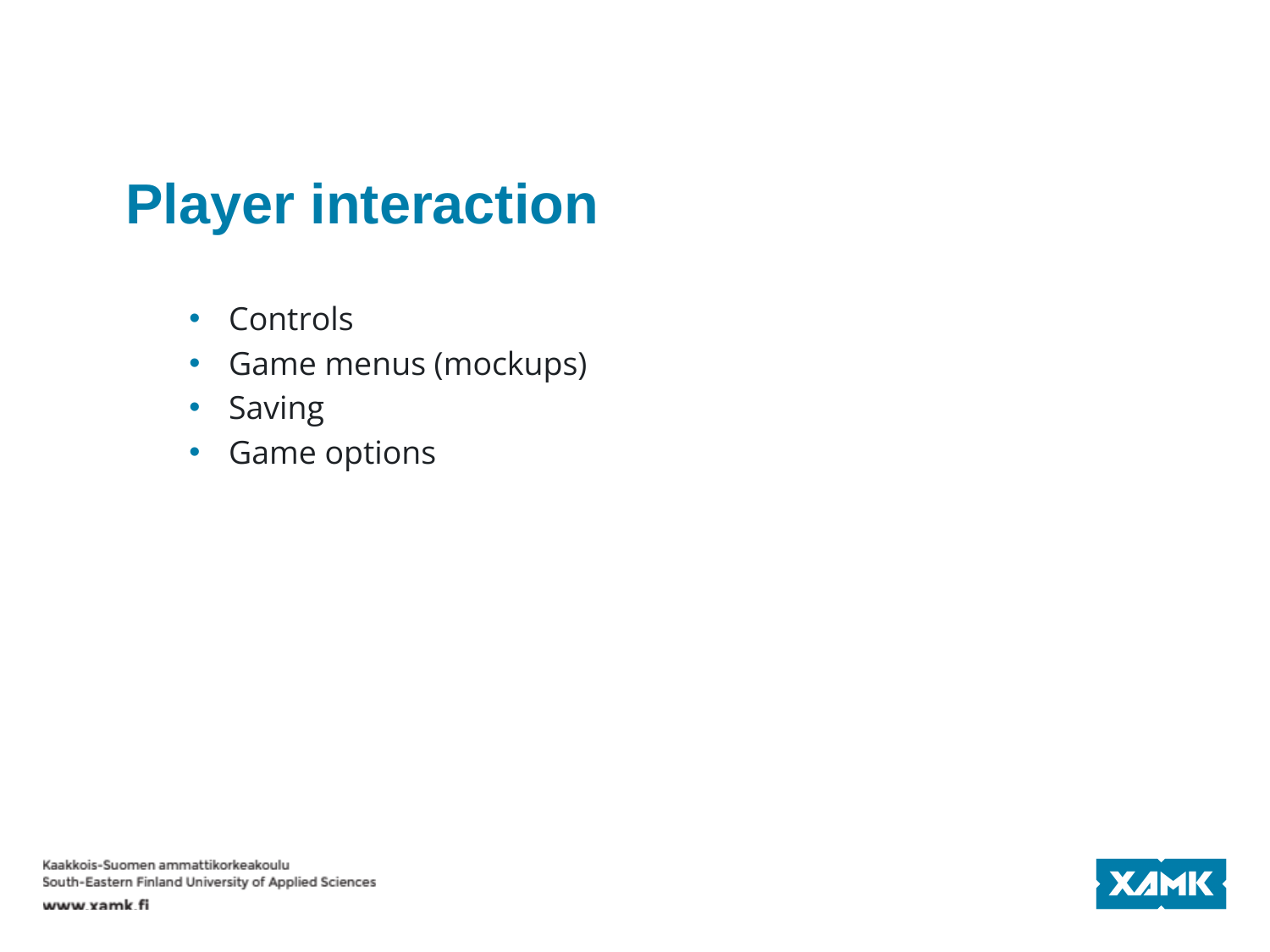

# Player interaction
Controls
Game menus (mockups)
Saving
Game options